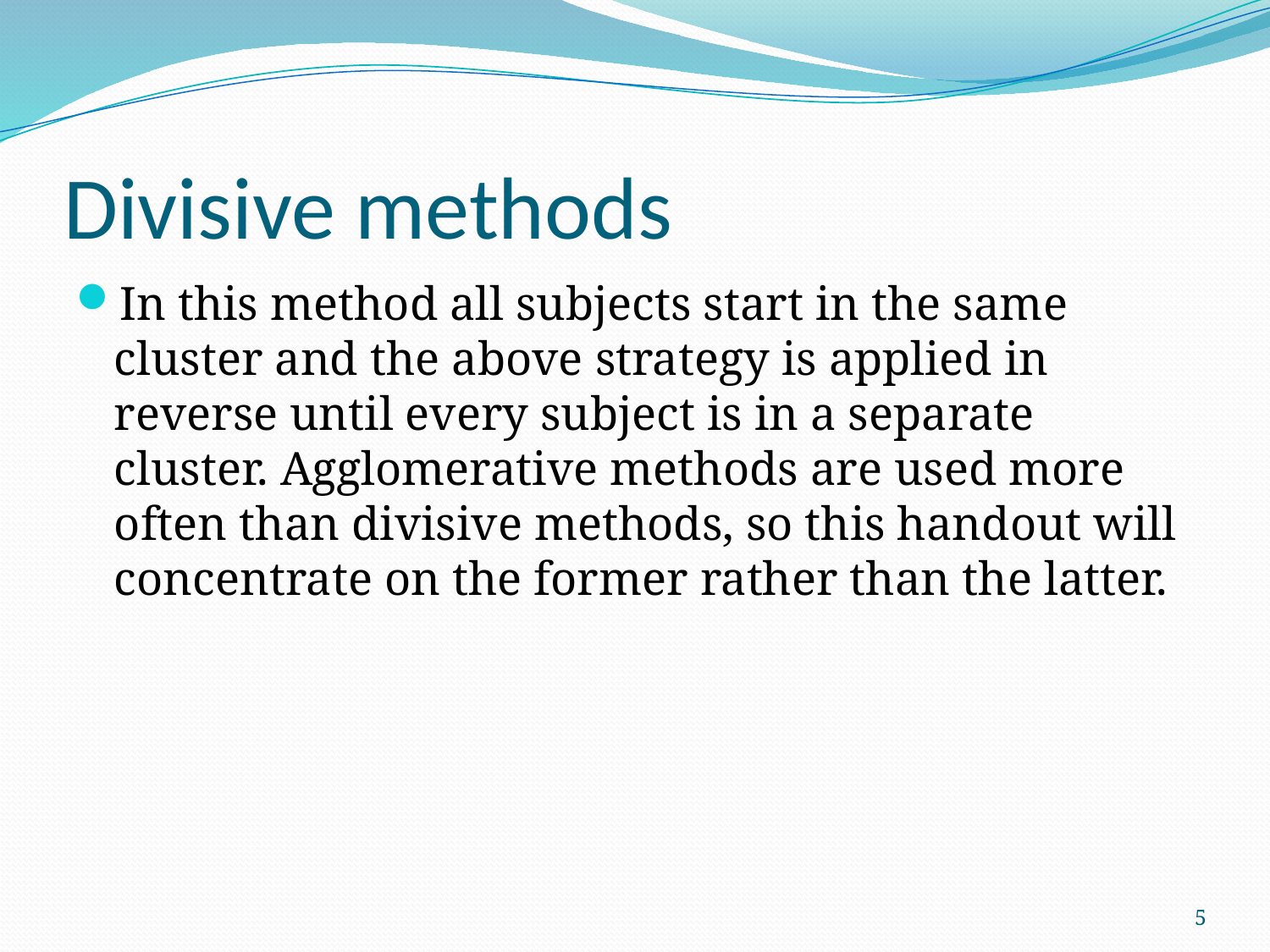

# Divisive methods
In this method all subjects start in the same cluster and the above strategy is applied in reverse until every subject is in a separate cluster. Agglomerative methods are used more often than divisive methods, so this handout will concentrate on the former rather than the latter.

5